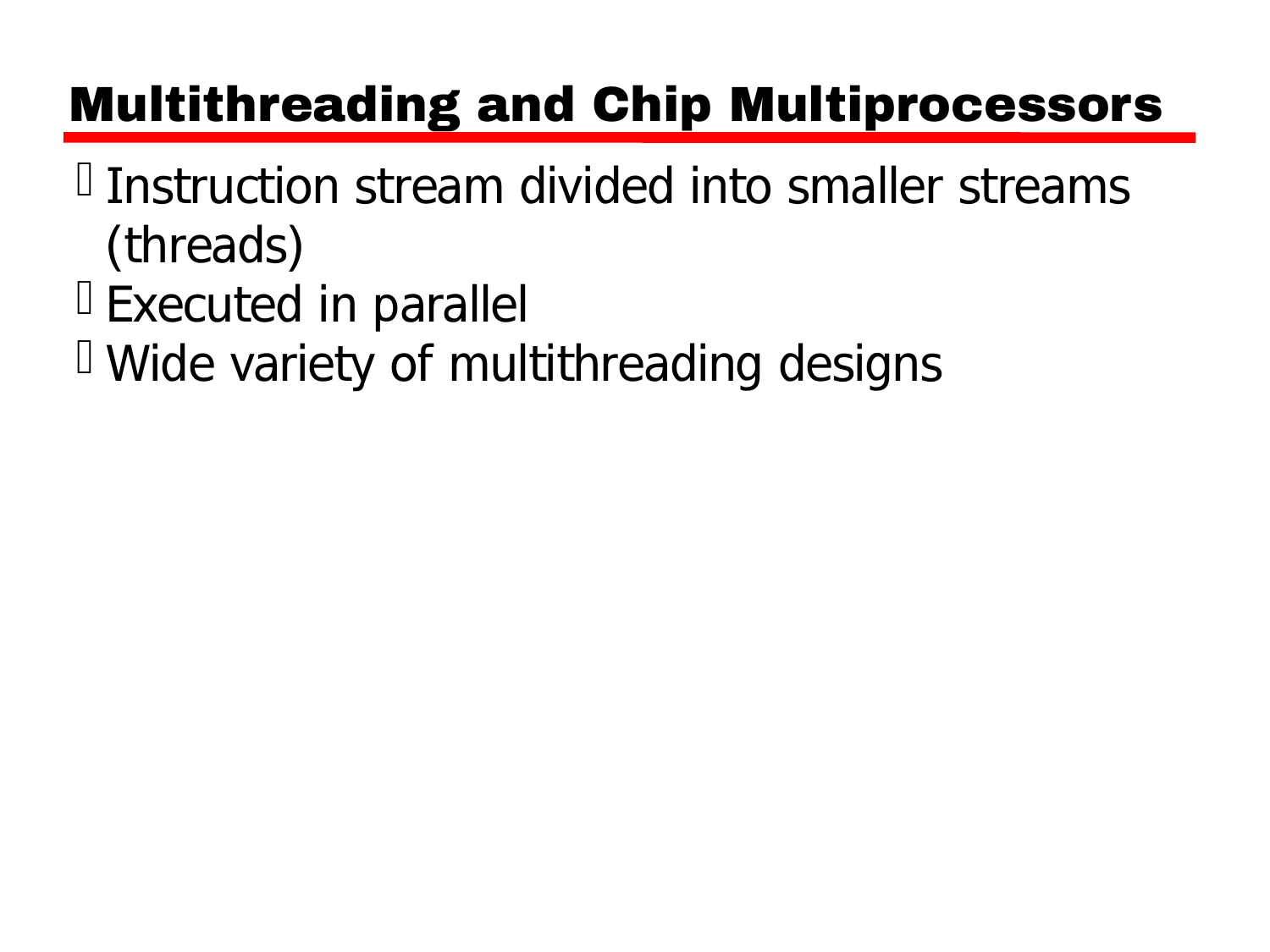

Multithreading and Chip Multiprocessors
Instruction stream divided into smaller streams (threads)
Executed in parallel
Wide variety of multithreading designs